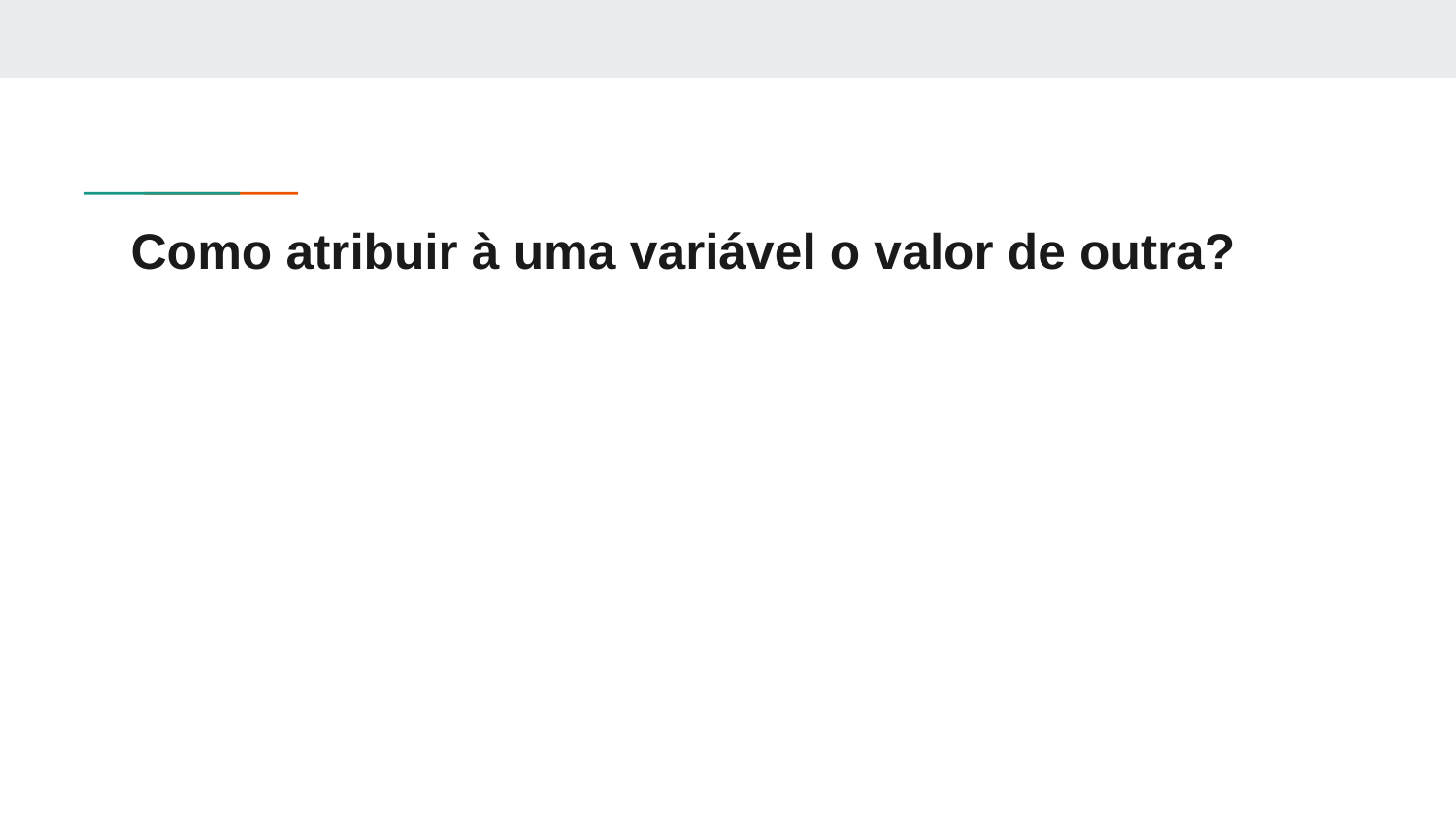

# Como atribuir à uma variável o valor de outra?